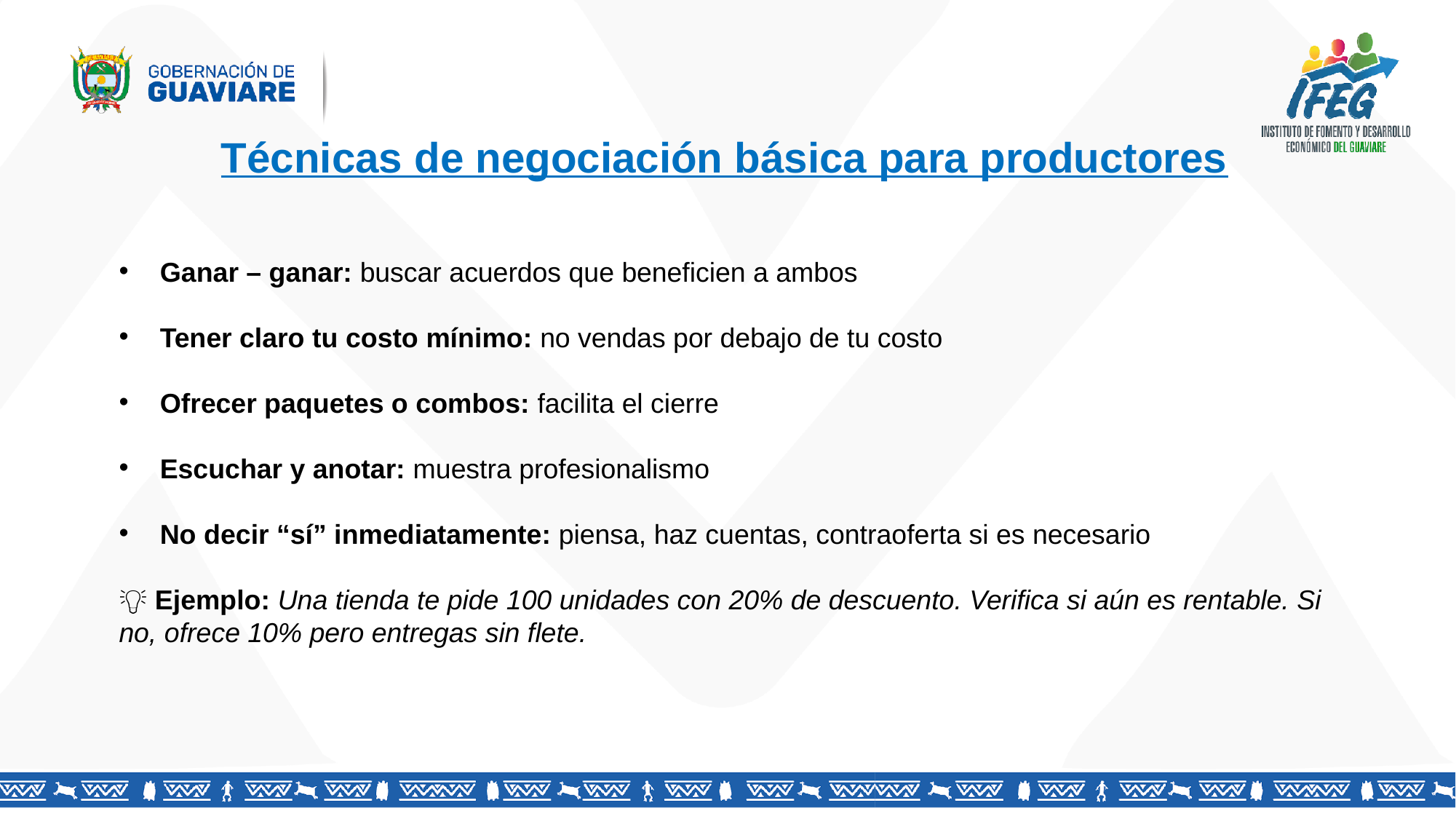

Técnicas de negociación básica para productores
Ganar – ganar: buscar acuerdos que beneficien a ambos

Tener claro tu costo mínimo: no vendas por debajo de tu costo

Ofrecer paquetes o combos: facilita el cierre

Escuchar y anotar: muestra profesionalismo

No decir “sí” inmediatamente: piensa, haz cuentas, contraoferta si es necesario

💡 Ejemplo: Una tienda te pide 100 unidades con 20% de descuento. Verifica si aún es rentable. Si no, ofrece 10% pero entregas sin flete.